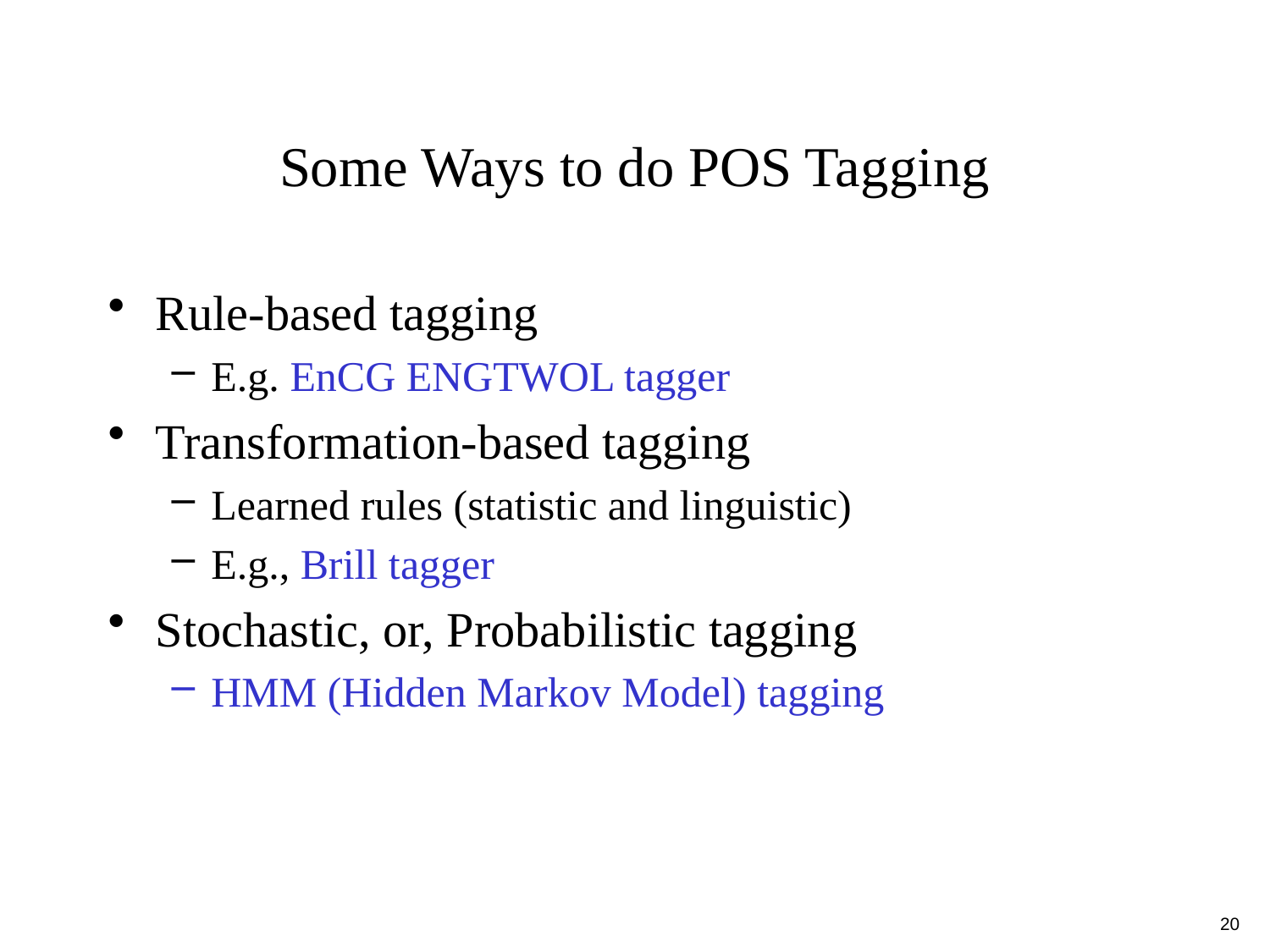

# Some Ways to do POS Tagging
Rule-based tagging
E.g. EnCG ENGTWOL tagger
Transformation-based tagging
Learned rules (statistic and linguistic)
E.g., Brill tagger
Stochastic, or, Probabilistic tagging
HMM (Hidden Markov Model) tagging
20